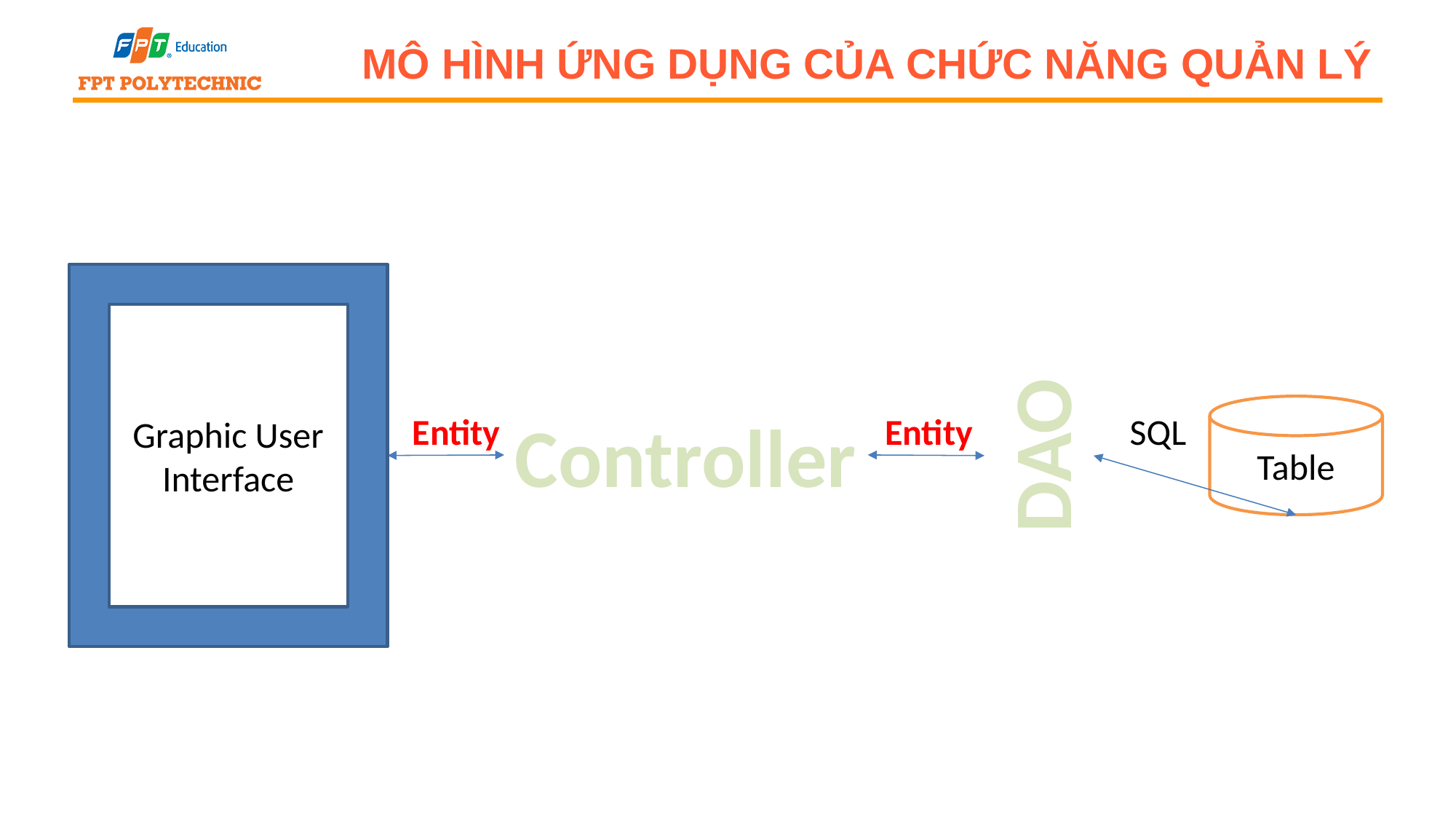

# Mô hình ứng dụng của chức năng quản lý
Graphic User Interface
Table
Controller
DAO
Entity
Entity
SQL